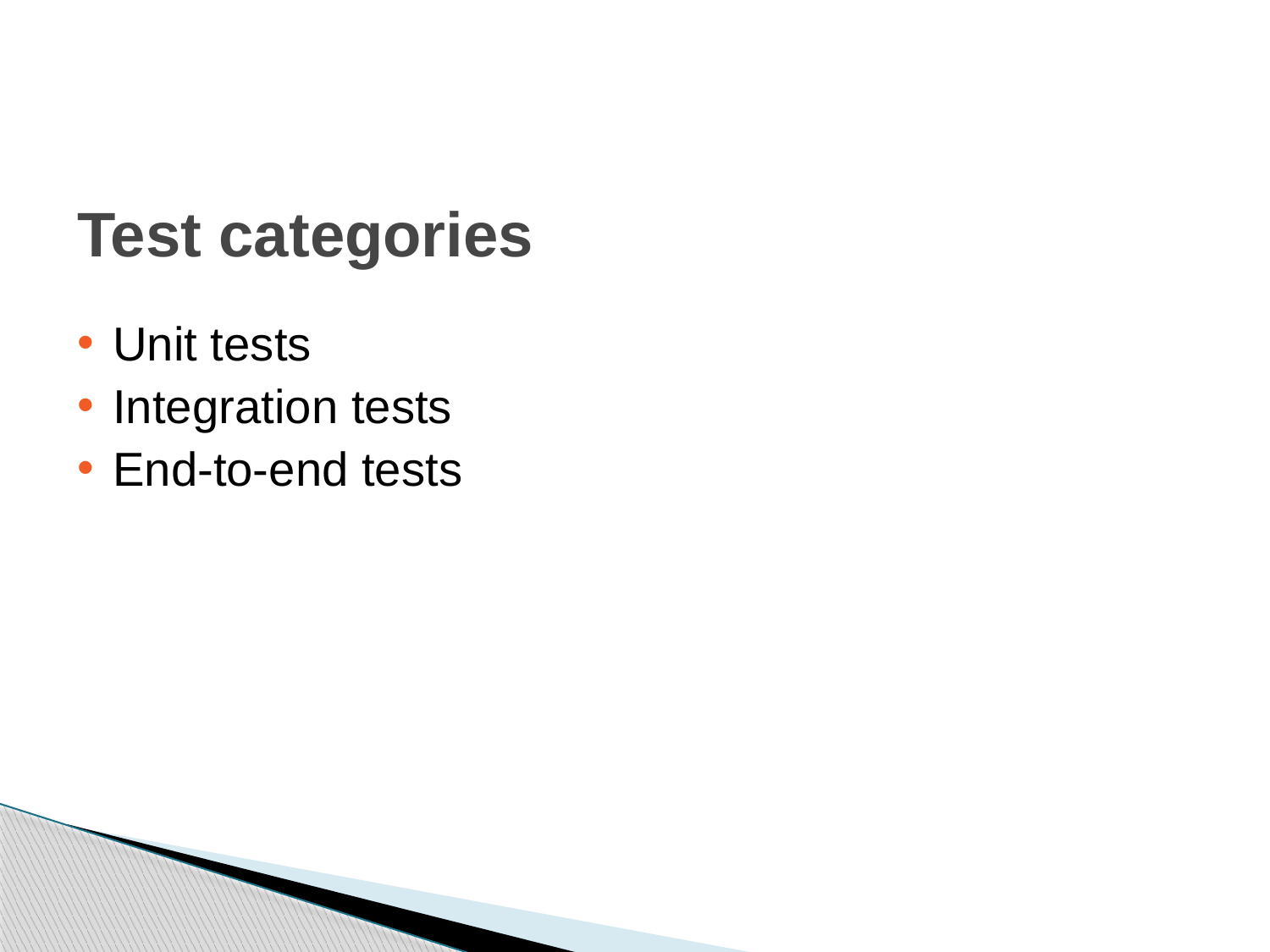

# Test categories
Unit tests
Integration tests
End-to-end tests